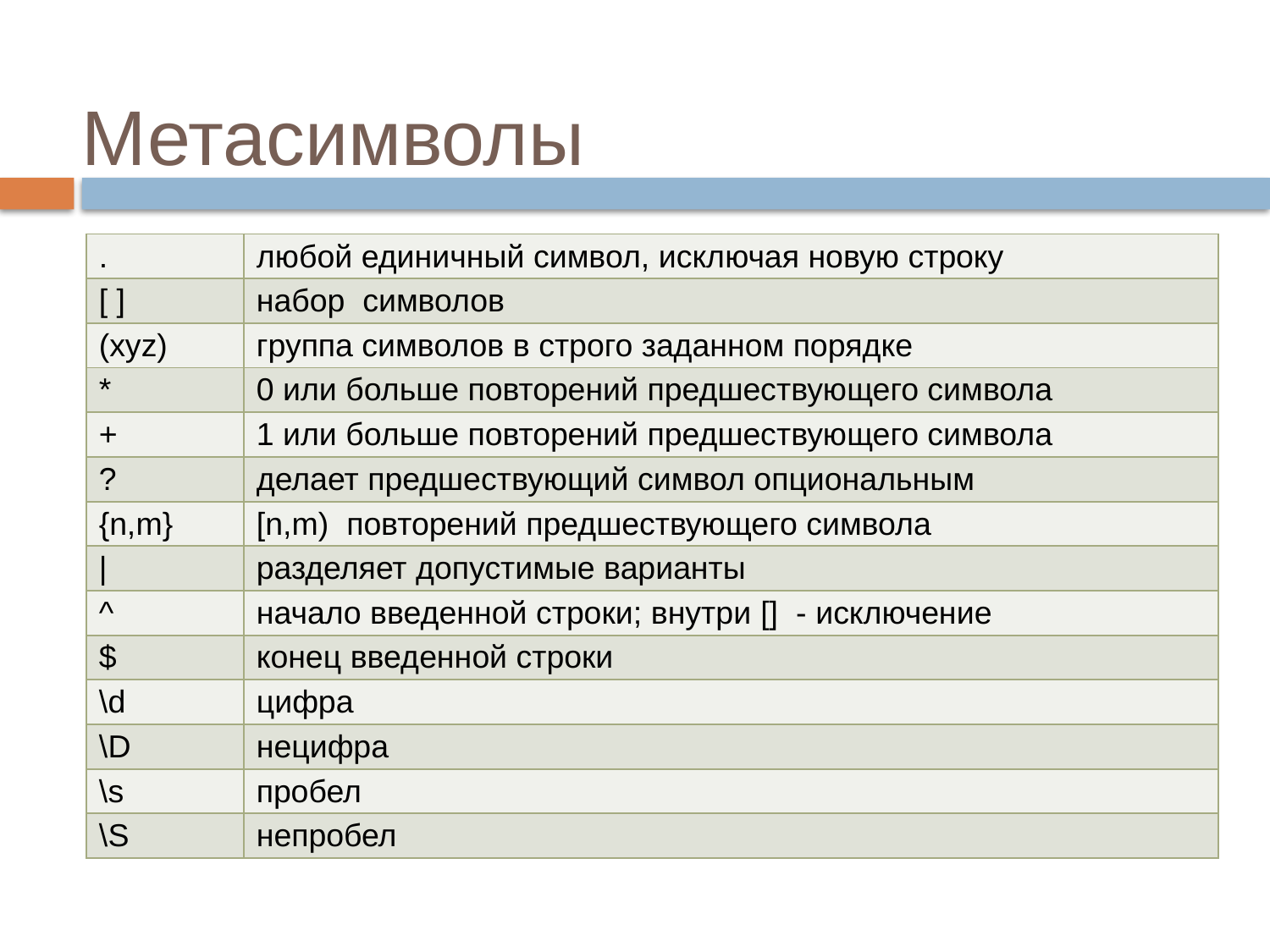

# Метасимволы

| . | любой единичный символ, исключая новую строку |
| --- | --- |
| [ ] | набор символов |
| (xyz) | группа символов в строго заданном порядке |
| \* | 0 или больше повторений предшествующего символа |
| + | 1 или больше повторений предшествующего символа |
| ? | делает предшествующий символ опциональным |
| {n,m} | [n,m) повторений предшествующего символа |
| | | разделяет допустимые варианты |
| ^ | начало введенной строки; внутри [] - исключение |
| $ | конец введенной строки |
| \d | цифра |
| \D | нецифра |
| \s | пробел |
| \S | непробел |
40